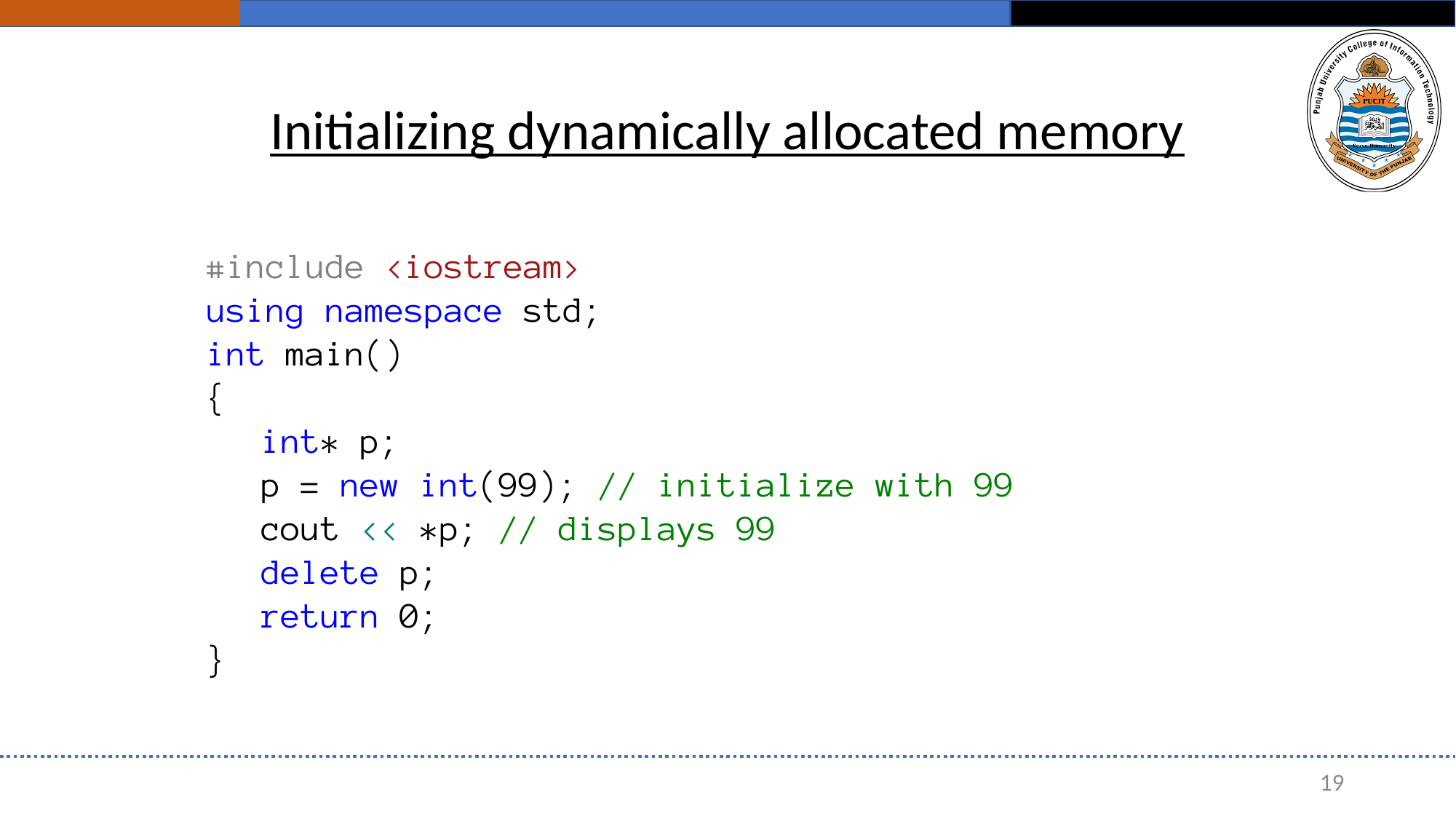

Initializing dynamically allocated memory
#include <iostream>
using namespace std;
int main()
{
int* p;
p = new int(99); // initialize with 99
cout << *p; // displays 99
delete p;
return 0;
}
19